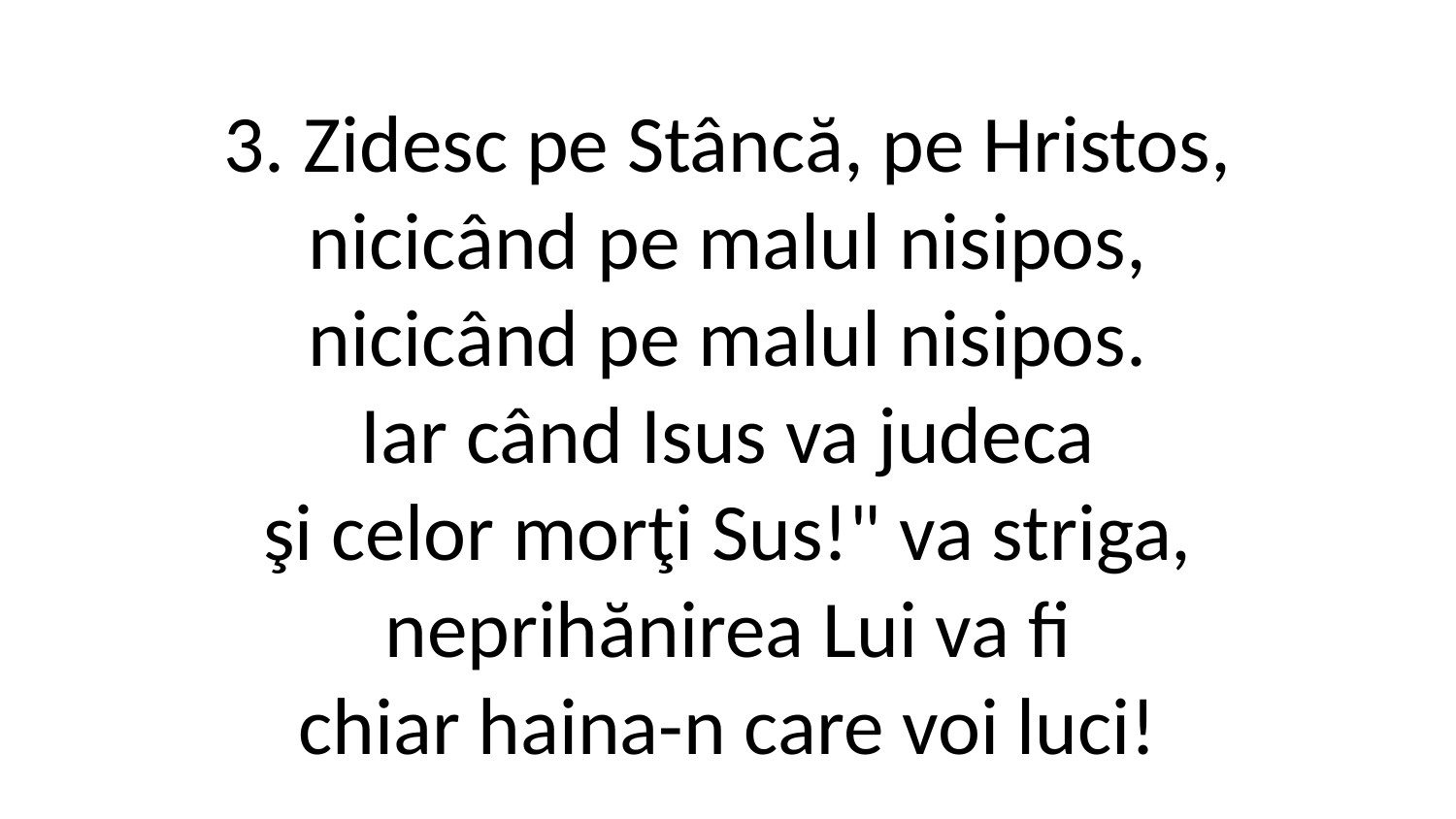

3. Zidesc pe Stâncă, pe Hristos,
nicicând pe malul nisipos,
nicicând pe malul nisipos.
Iar când Isus va judeca
şi celor morţi Sus!" va striga,
neprihănirea Lui va fi
chiar haina-n care voi luci!